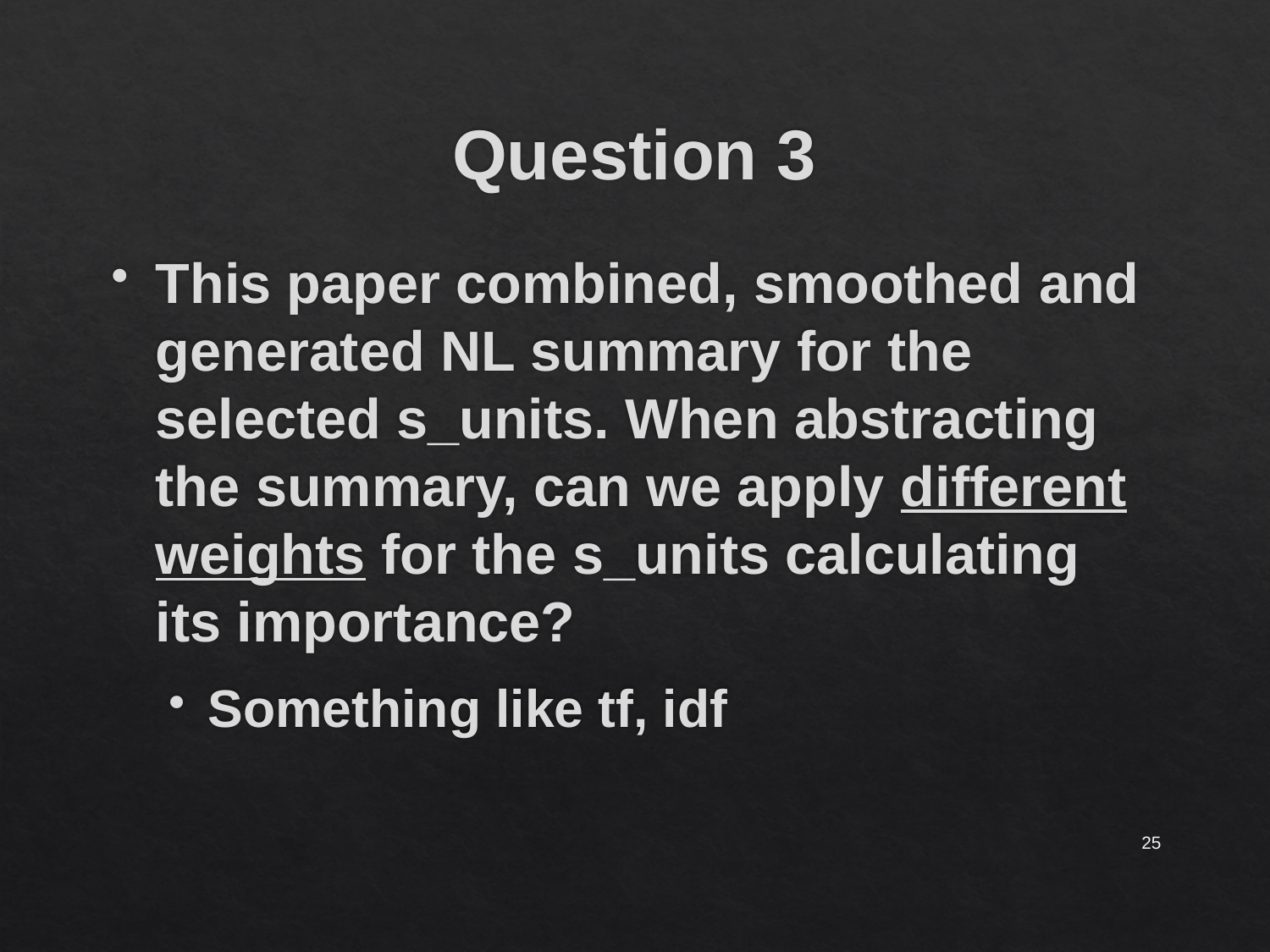

# Question 3
This paper combined, smoothed and generated NL summary for the selected s_units. When abstracting the summary, can we apply different weights for the s_units calculating its importance?
Something like tf, idf
25